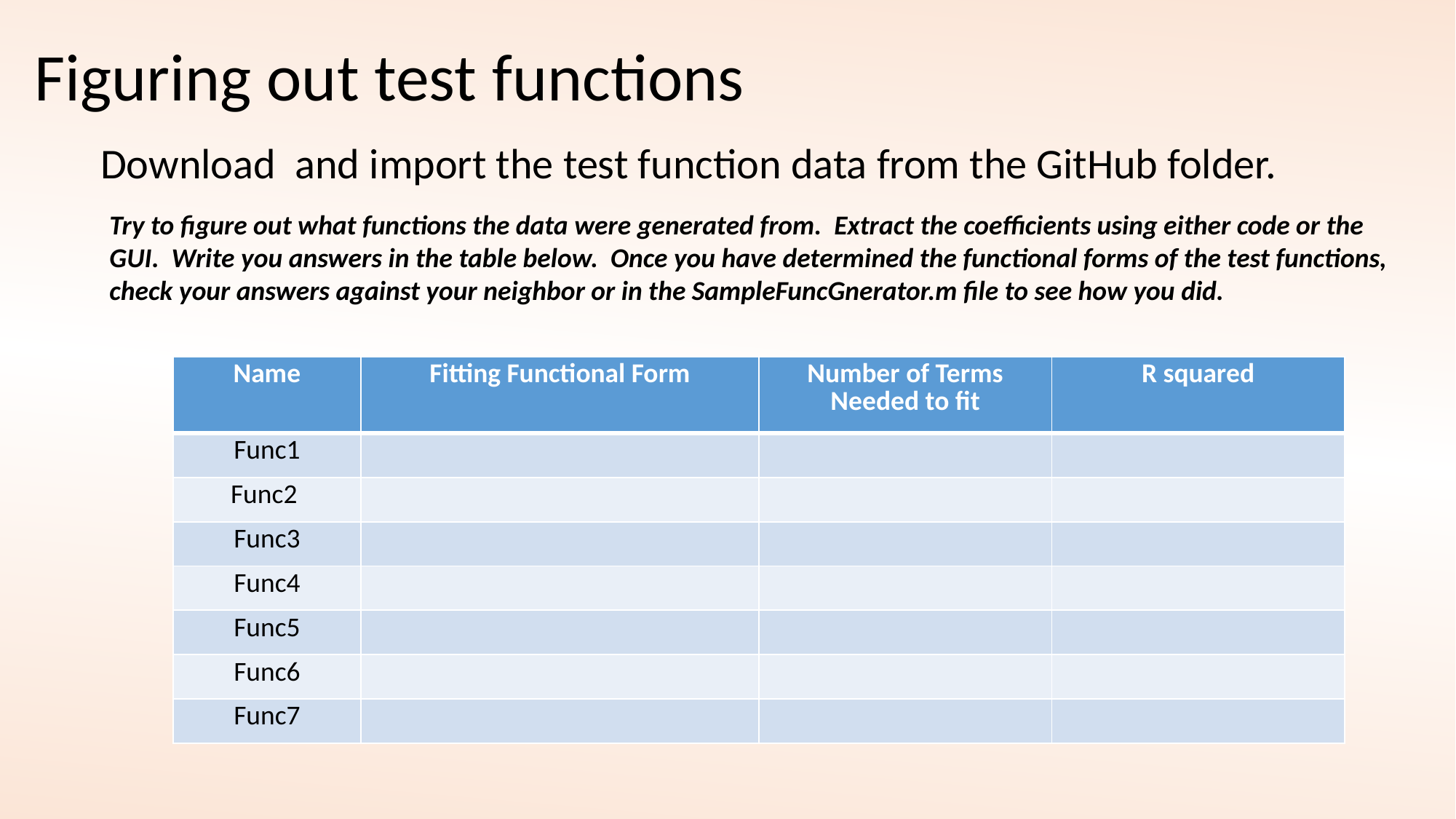

# Figuring out test functions
Download  and import the test function data from the GitHub folder.
Try to figure out what functions the data were generated from.  Extract the coefficients using either code or the GUI.  Write you answers in the table below.  Once you have determined the functional forms of the test functions, check your answers against your neighbor or in the SampleFuncGnerator.m file to see how you did.
| Name | Fitting Functional Form | Number of Terms Needed to fit | R squared |
| --- | --- | --- | --- |
| Func1 |  |  |  |
| Func2 |  |  |  |
| Func3 |  |  |  |
| Func4 |  |  |  |
| Func5 |  |  |  |
| Func6 |  |  |  |
| Func7 |  |  |  |